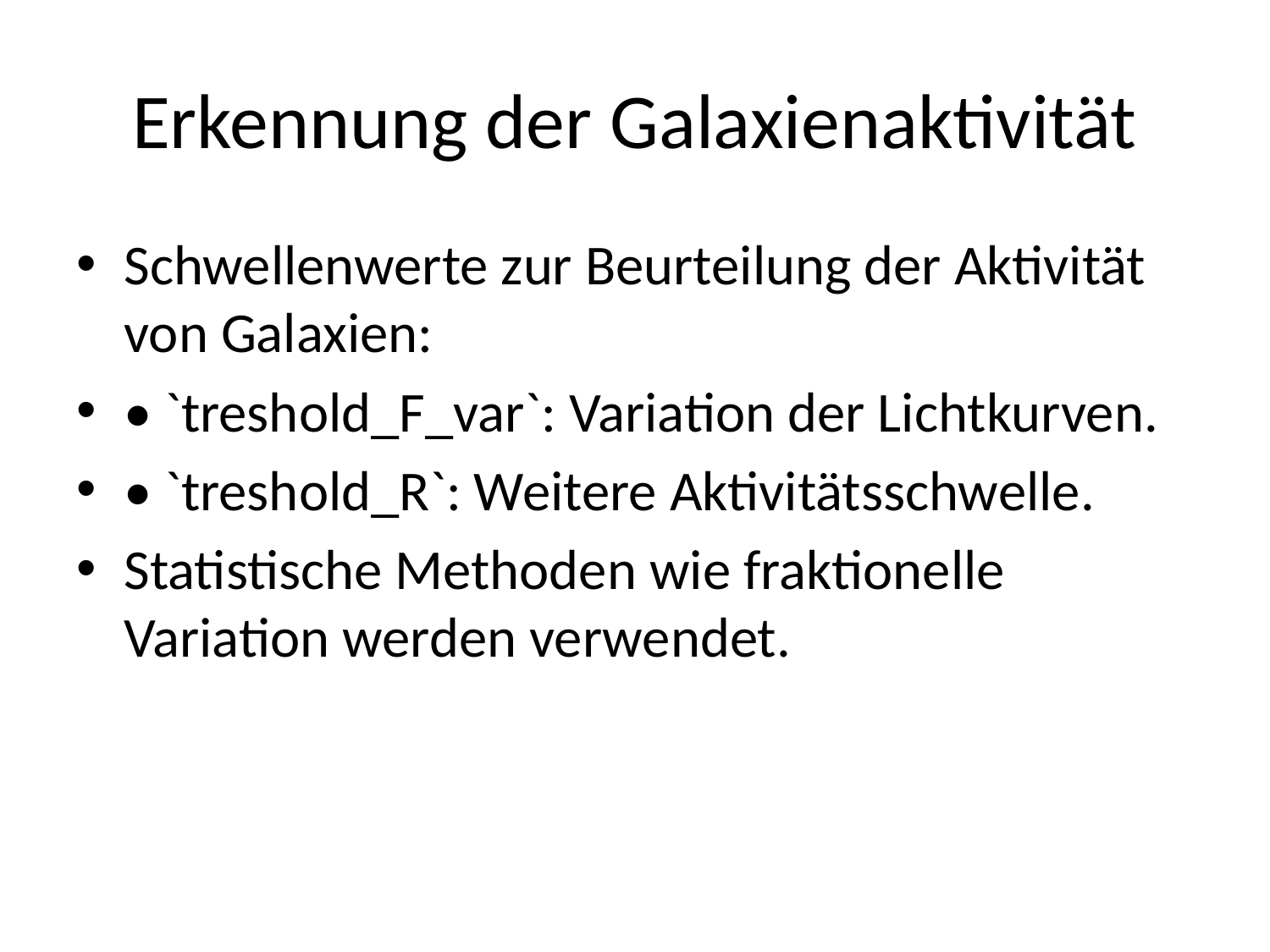

# Erkennung der Galaxienaktivität
Schwellenwerte zur Beurteilung der Aktivität von Galaxien:
• `treshold_F_var`: Variation der Lichtkurven.
• `treshold_R`: Weitere Aktivitätsschwelle.
Statistische Methoden wie fraktionelle Variation werden verwendet.